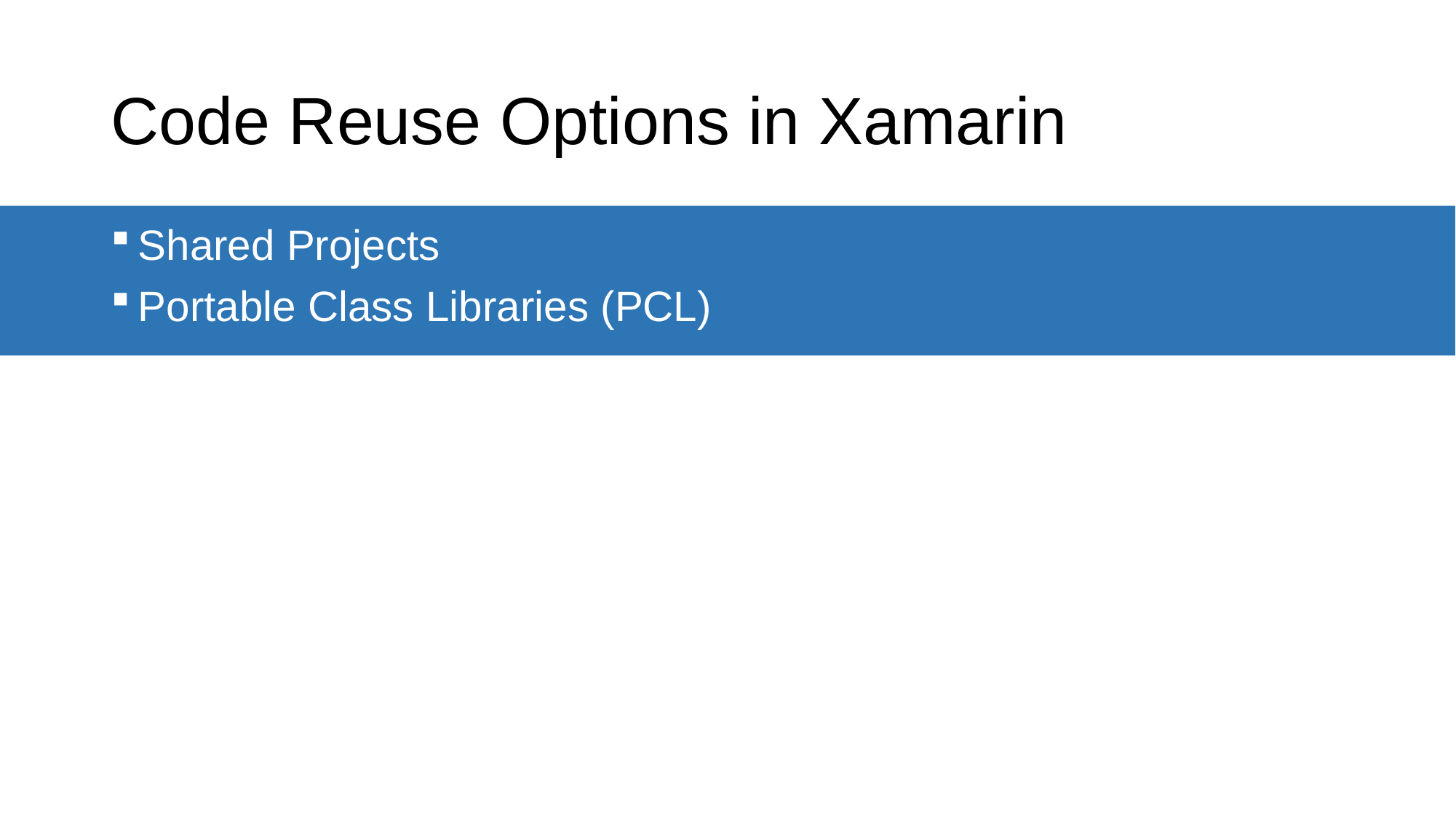

# Code Reuse Options in Xamarin

Shared Projects
Portable Class Libraries (PCL)